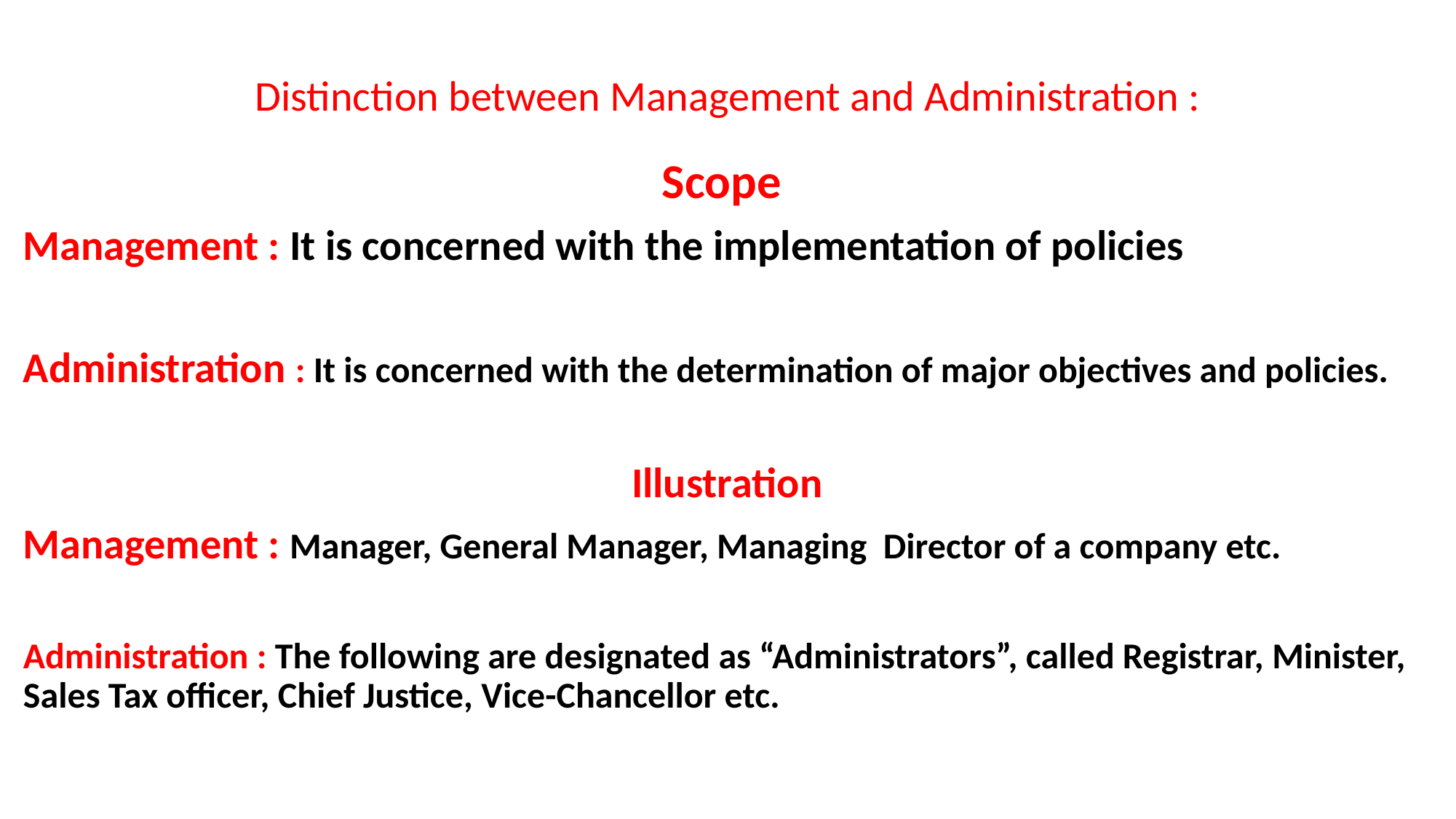

# Distinction between Management and Administration :
Scope
Management : It is concerned with the implementation of policies

Administration : It is concerned with the determination of major objectives and policies.

Illustration
Management : Manager, General Manager, Managing  Director of a company etc.

Administration : The following are designated as “Administrators”, called Registrar, Minister, Sales Tax officer, Chief Justice, Vice-Chancellor etc.